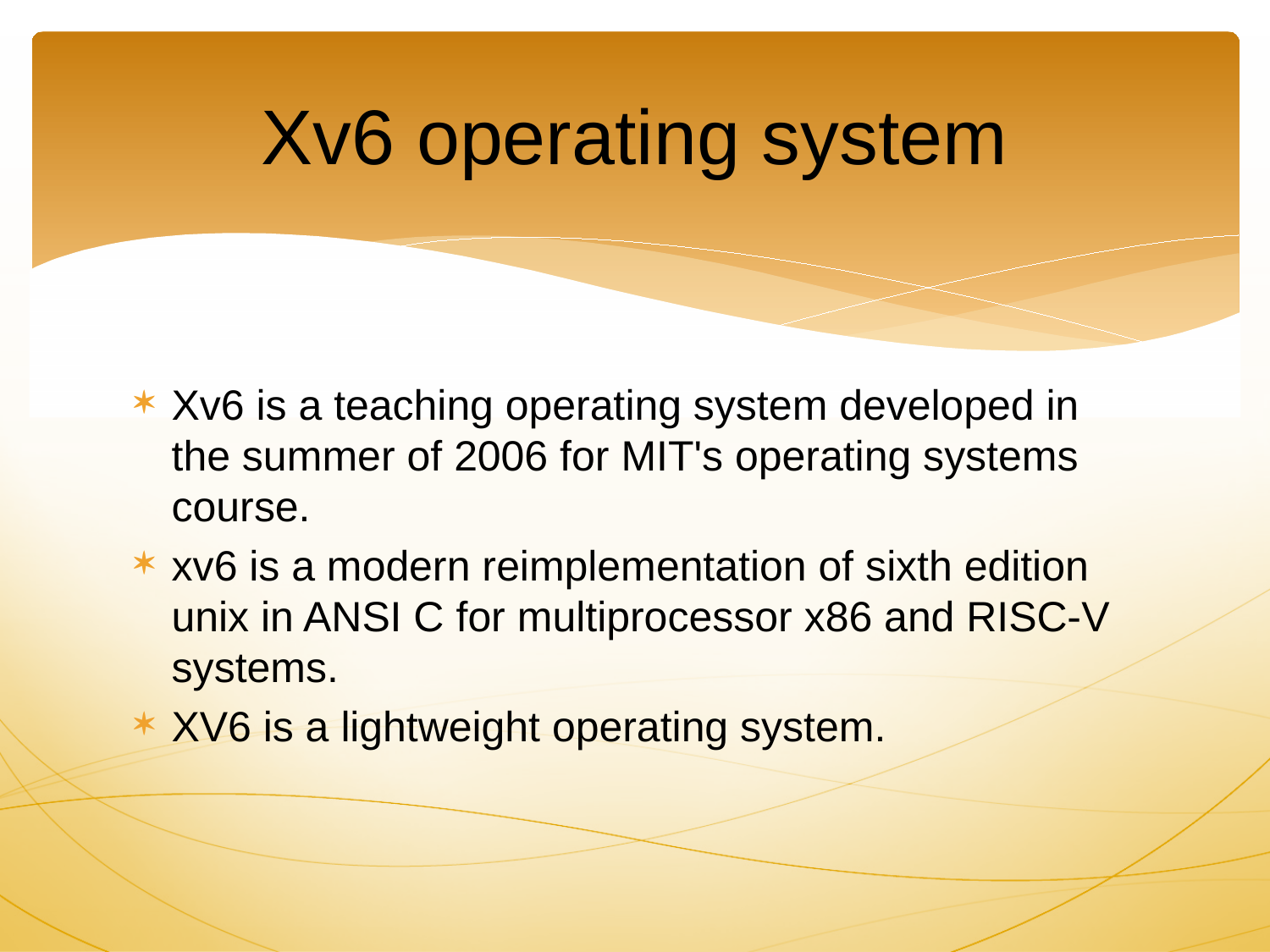

Xv6 operating system
Xv6 is a teaching operating system developed in the summer of 2006 for MIT's operating systems course.
xv6 is a modern reimplementation of sixth edition unix in ANSI C for multiprocessor x86 and RISC-V systems.
XV6 is a lightweight operating system.